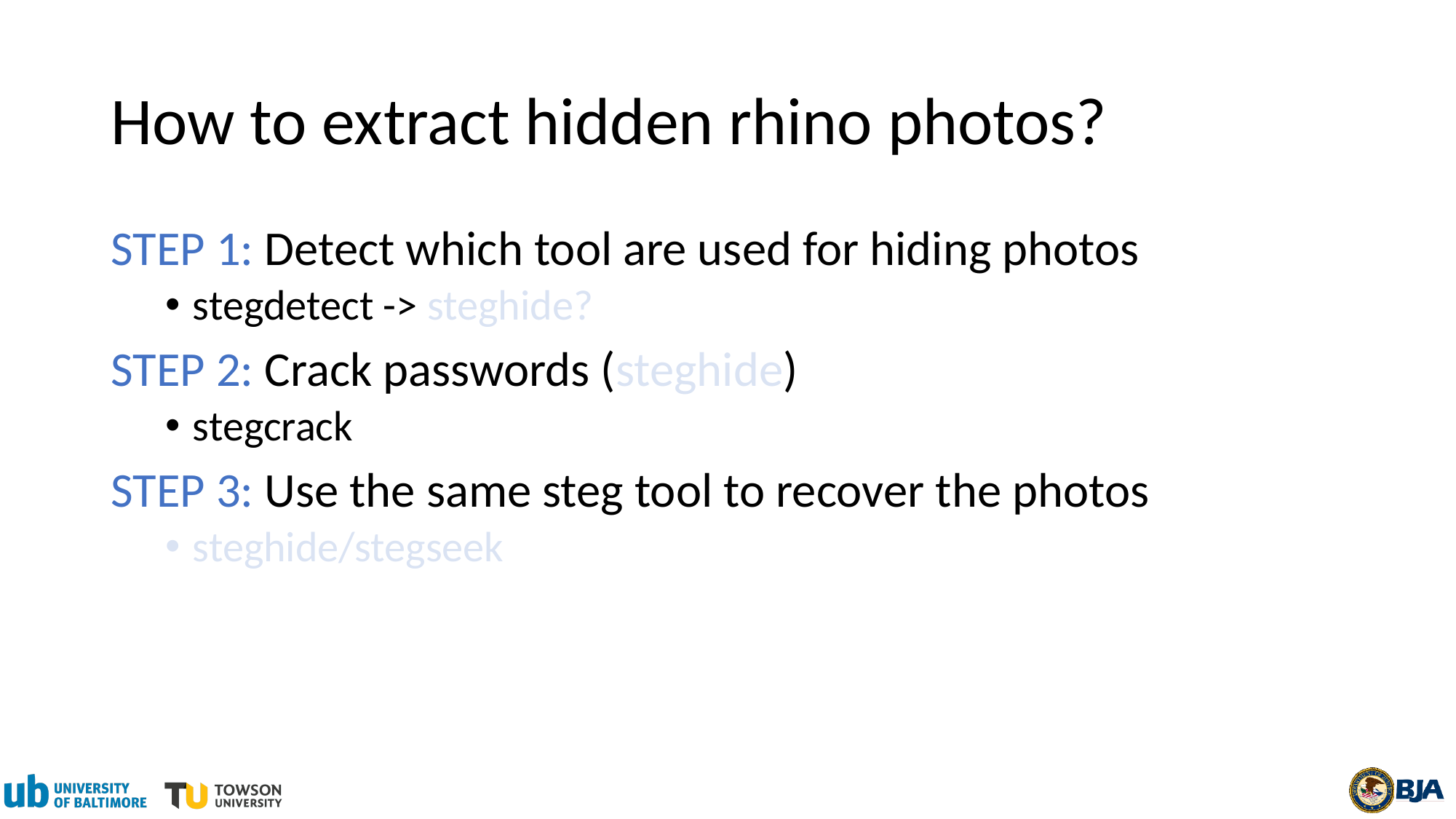

# How to extract hidden rhino photos?
STEP 1: Detect which tool are used for hiding photos
stegdetect -> steghide?
STEP 2: Crack passwords (steghide)
stegcrack
STEP 3: Use the same steg tool to recover the photos
steghide/stegseek